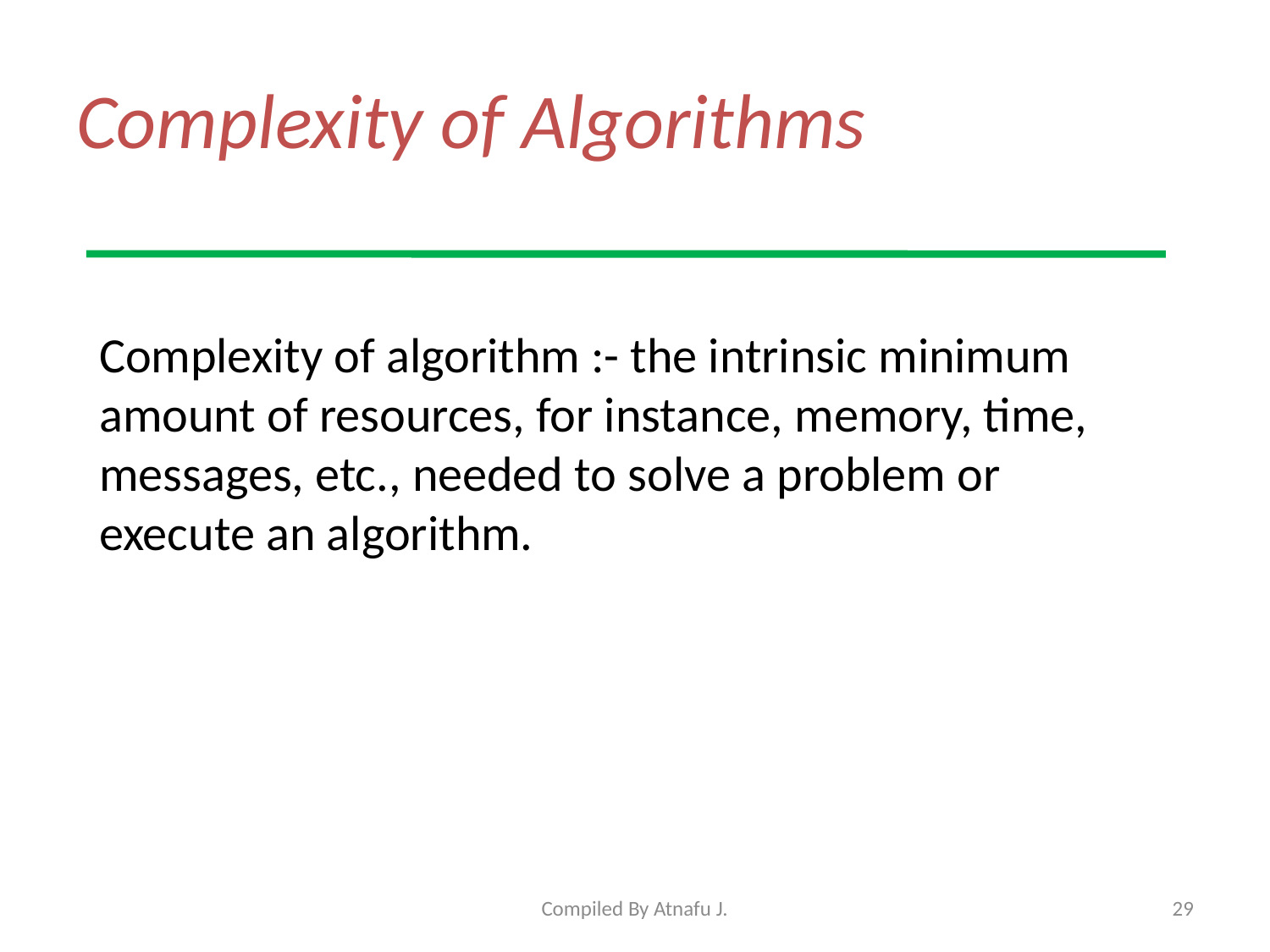

# Complexity of Algorithms
Complexity of algorithm :- the intrinsic minimum amount of resources, for instance, memory, time, messages, etc., needed to solve a problem or execute an algorithm.
Compiled By Atnafu J.
29